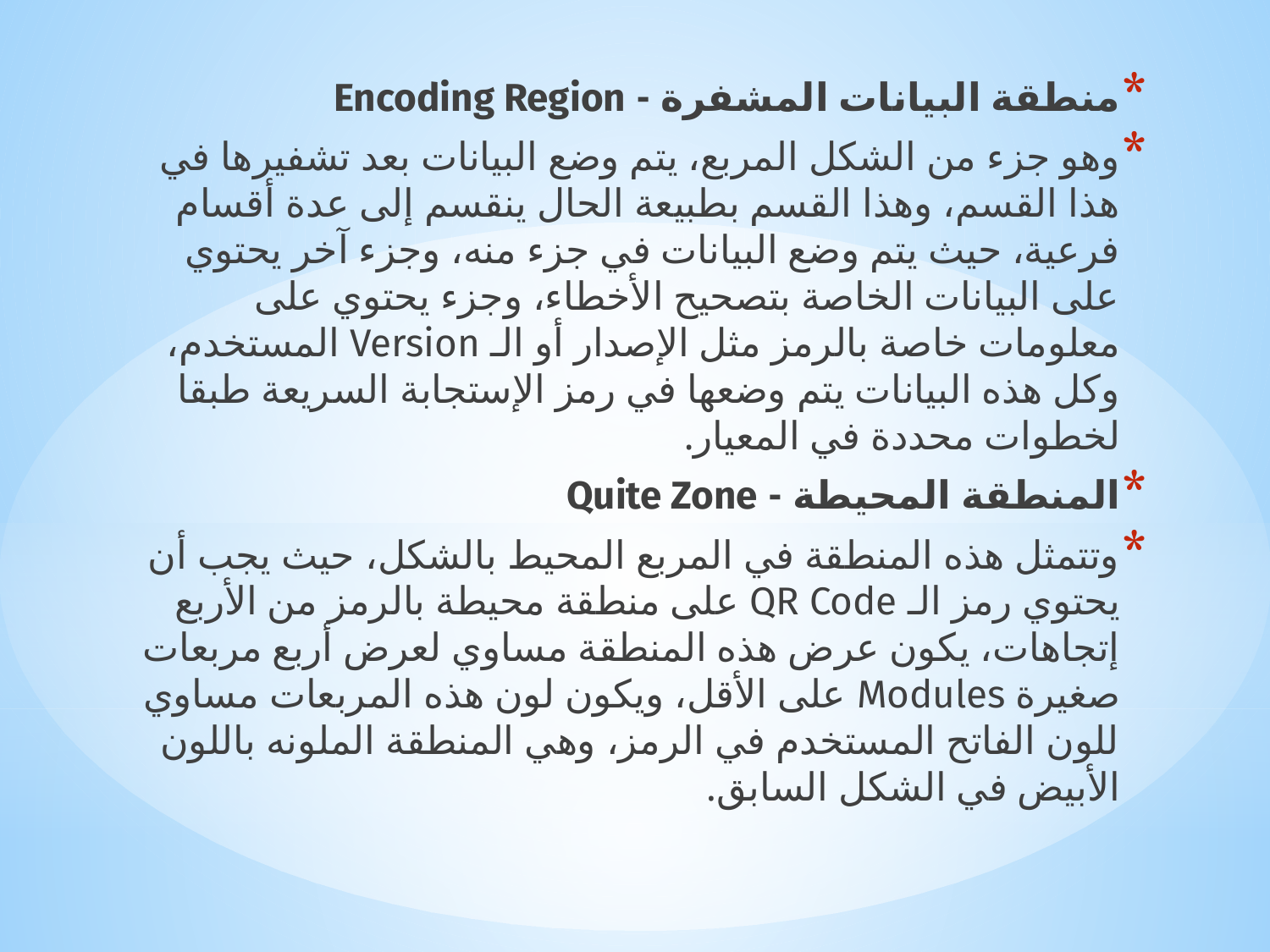

منطقة البيانات المشفرة - Encoding Region
وهو جزء من الشكل المربع، يتم وضع البيانات بعد تشفيرها في هذا القسم، وهذا القسم بطبيعة الحال ينقسم إلى عدة أقسام فرعية، حيث يتم وضع البيانات في جزء منه، وجزء آخر يحتوي على البيانات الخاصة بتصحيح الأخطاء، وجزء يحتوي على معلومات خاصة بالرمز مثل الإصدار أو الـ Version المستخدم، وكل هذه البيانات يتم وضعها في رمز الإستجابة السريعة طبقا لخطوات محددة في المعيار.
المنطقة المحيطة - Quite Zone
وتتمثل هذه المنطقة في المربع المحيط بالشكل، حيث يجب أن يحتوي رمز الـ QR Code على منطقة محيطة بالرمز من الأربع إتجاهات، يكون عرض هذه المنطقة مساوي لعرض أربع مربعات صغيرة Modules على الأقل، ويكون لون هذه المربعات مساوي للون الفاتح المستخدم في الرمز، وهي المنطقة الملونه باللون الأبيض في الشكل السابق.